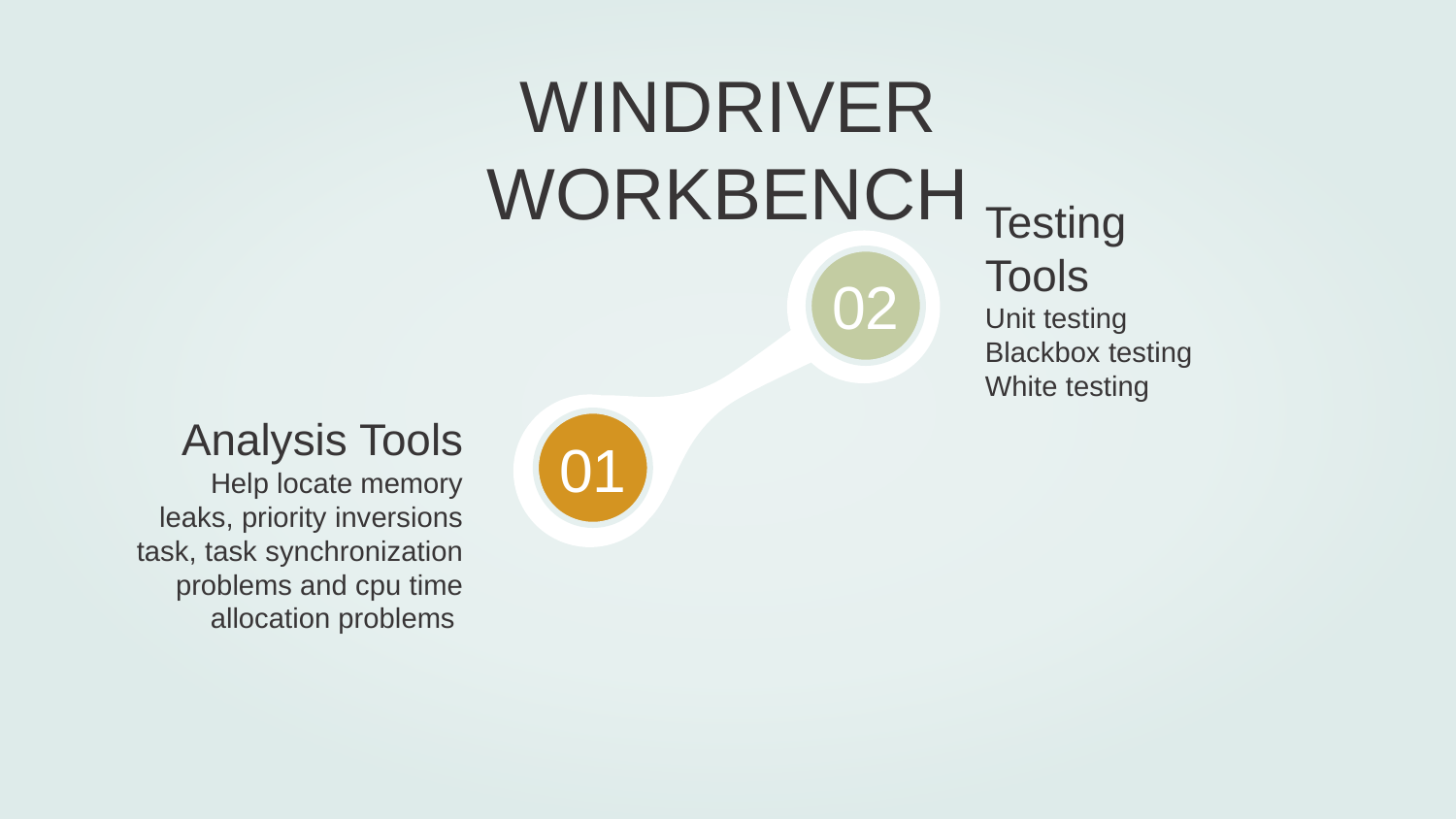

WINDRIVER WORKBENCH
Testing Tools

02
Unit testing
Blackbox testing
White testing

# Analysis Tools

01
Help locate memory leaks, priority inversions task, task synchronization problems and cpu time allocation problems